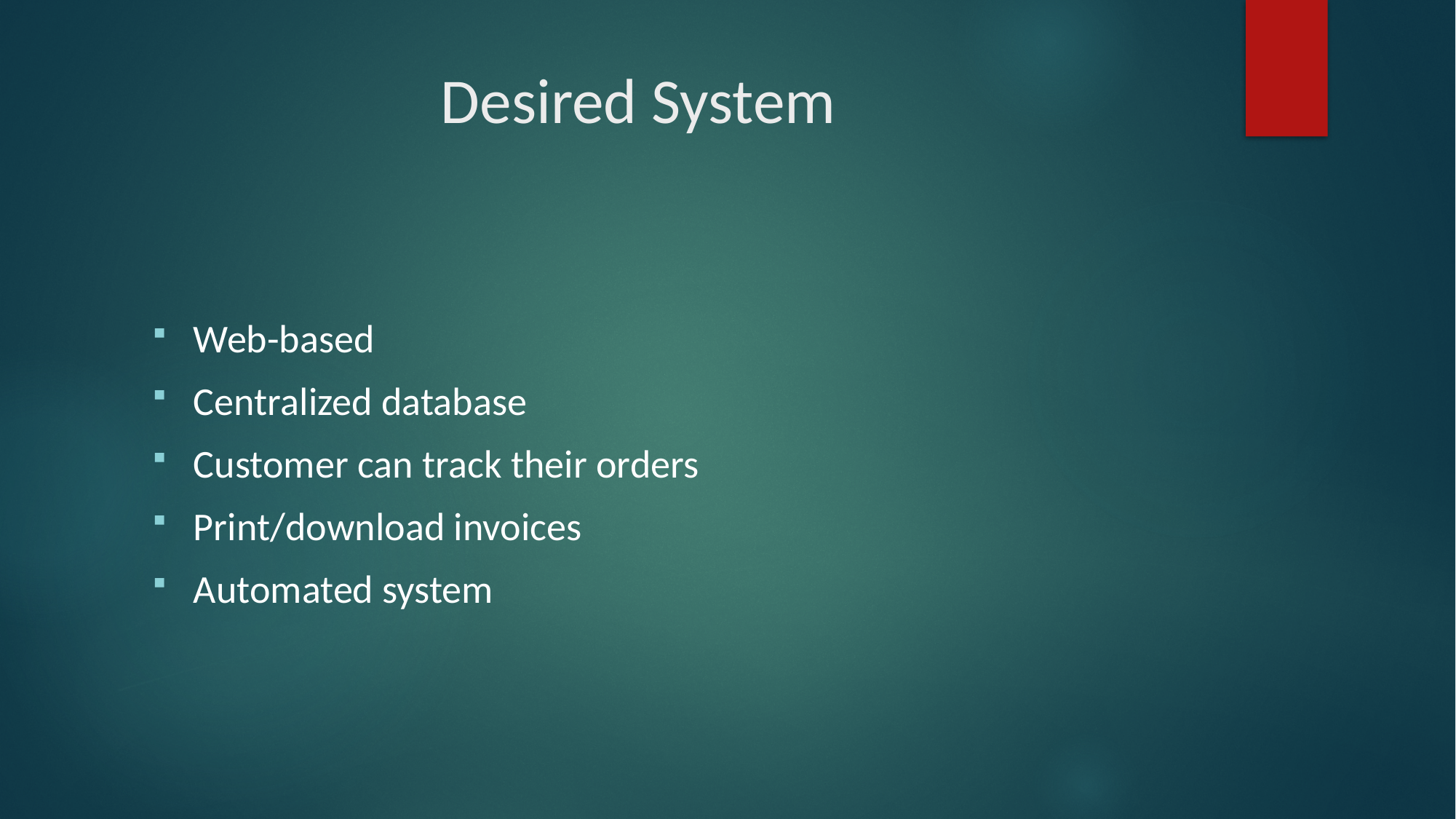

# Desired System

Web-based
Centralized database
Customer can track their orders
Print/download invoices
Automated system